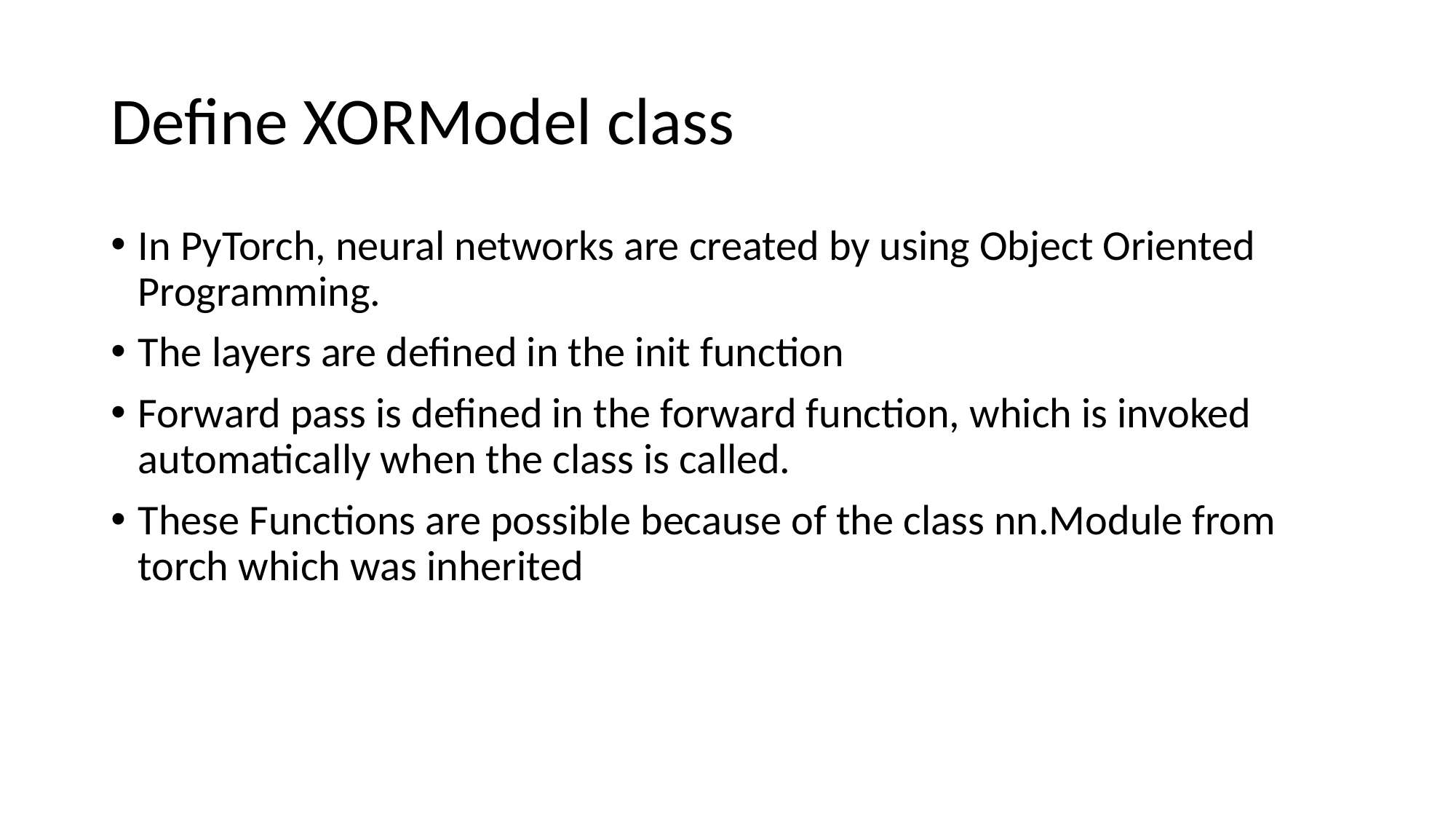

# Define XORModel class
In PyTorch, neural networks are created by using Object Oriented Programming.
The layers are defined in the init function
Forward pass is defined in the forward function, which is invoked automatically when the class is called.
These Functions are possible because of the class nn.Module from torch which was inherited